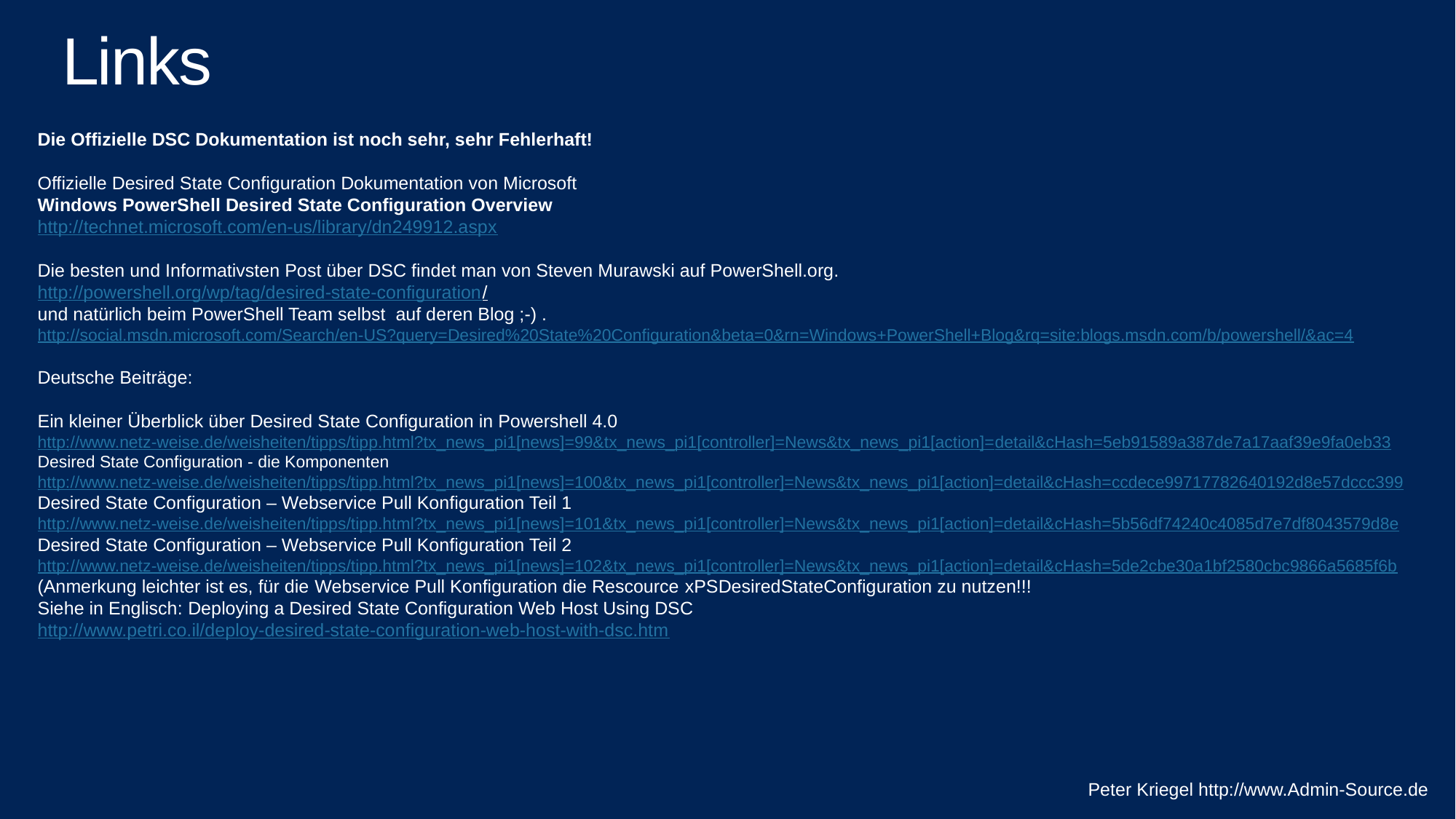

# Links
Die Offizielle DSC Dokumentation ist noch sehr, sehr Fehlerhaft!

Offizielle Desired State Configuration Dokumentation von Microsoft
Windows PowerShell Desired State Configuration Overview
http://technet.microsoft.com/en-us/library/dn249912.aspx

Die besten und Informativsten Post über DSC findet man von Steven Murawski auf PowerShell.org.
http://powershell.org/wp/tag/desired-state-configuration/
und natürlich beim PowerShell Team selbst  auf deren Blog ;-) .
http://social.msdn.microsoft.com/Search/en-US?query=Desired%20State%20Configuration&beta=0&rn=Windows+PowerShell+Blog&rq=site:blogs.msdn.com/b/powershell/&ac=4

Deutsche Beiträge:

Ein kleiner Überblick über Desired State Configuration in Powershell 4.0
http://www.netz-weise.de/weisheiten/tipps/tipp.html?tx_news_pi1[news]=99&tx_news_pi1[controller]=News&tx_news_pi1[action]=detail&cHash=5eb91589a387de7a17aaf39e9fa0eb33
Desired State Configuration - die Komponenten
http://www.netz-weise.de/weisheiten/tipps/tipp.html?tx_news_pi1[news]=100&tx_news_pi1[controller]=News&tx_news_pi1[action]=detail&cHash=ccdece99717782640192d8e57dccc399
Desired State Configuration – Webservice Pull Konfiguration Teil 1
http://www.netz-weise.de/weisheiten/tipps/tipp.html?tx_news_pi1[news]=101&tx_news_pi1[controller]=News&tx_news_pi1[action]=detail&cHash=5b56df74240c4085d7e7df8043579d8e
Desired State Configuration – Webservice Pull Konfiguration Teil 2
http://www.netz-weise.de/weisheiten/tipps/tipp.html?tx_news_pi1[news]=102&tx_news_pi1[controller]=News&tx_news_pi1[action]=detail&cHash=5de2cbe30a1bf2580cbc9866a5685f6b
(Anmerkung leichter ist es, für die Webservice Pull Konfiguration die Rescource xPSDesiredStateConfiguration zu nutzen!!!
Siehe in Englisch: Deploying a Desired State Configuration Web Host Using DSC
http://www.petri.co.il/deploy-desired-state-configuration-web-host-with-dsc.htm